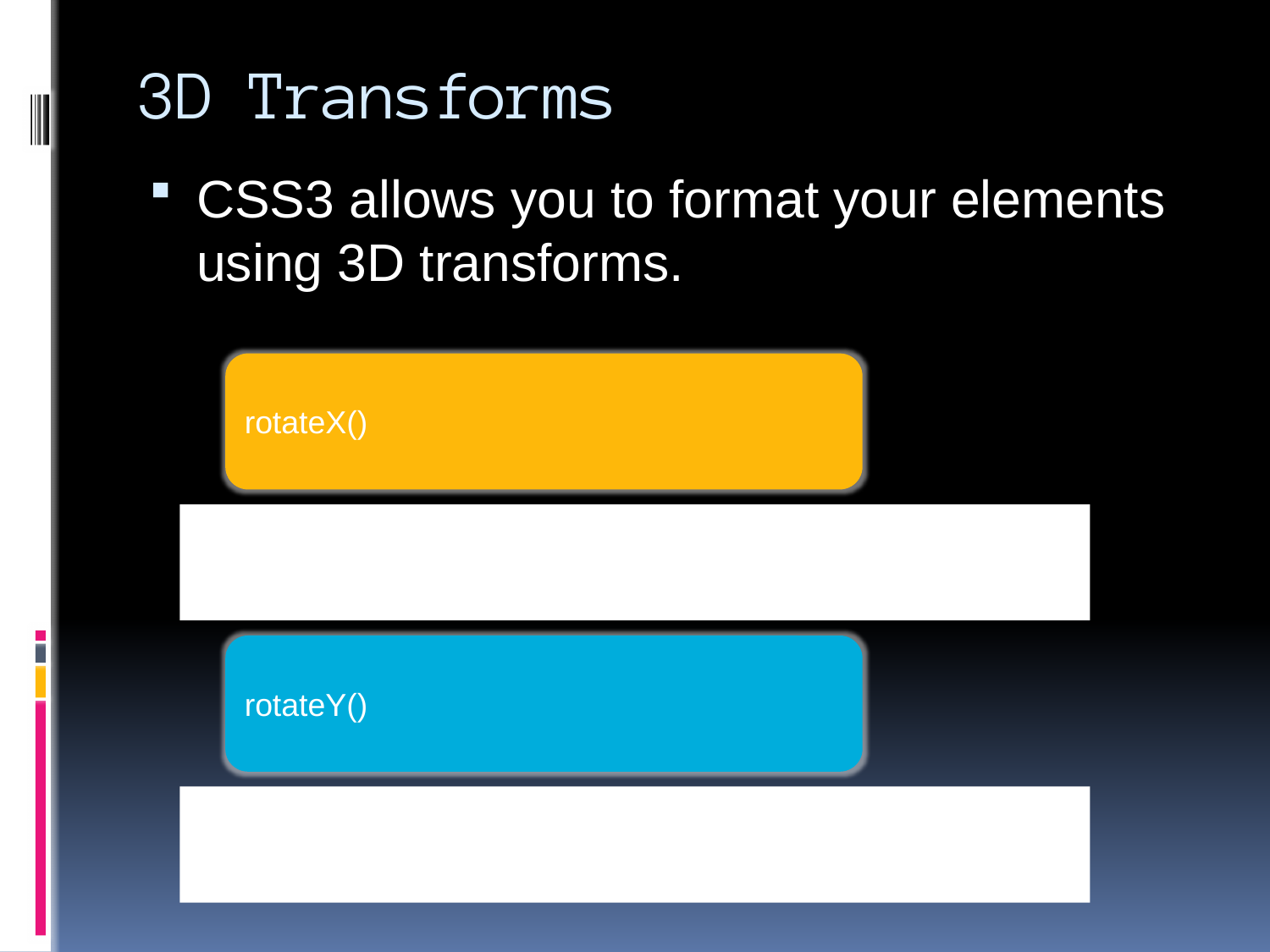

# 3D Transforms
CSS3 allows you to format your elements using 3D transforms.
rotateX()
rotateY()